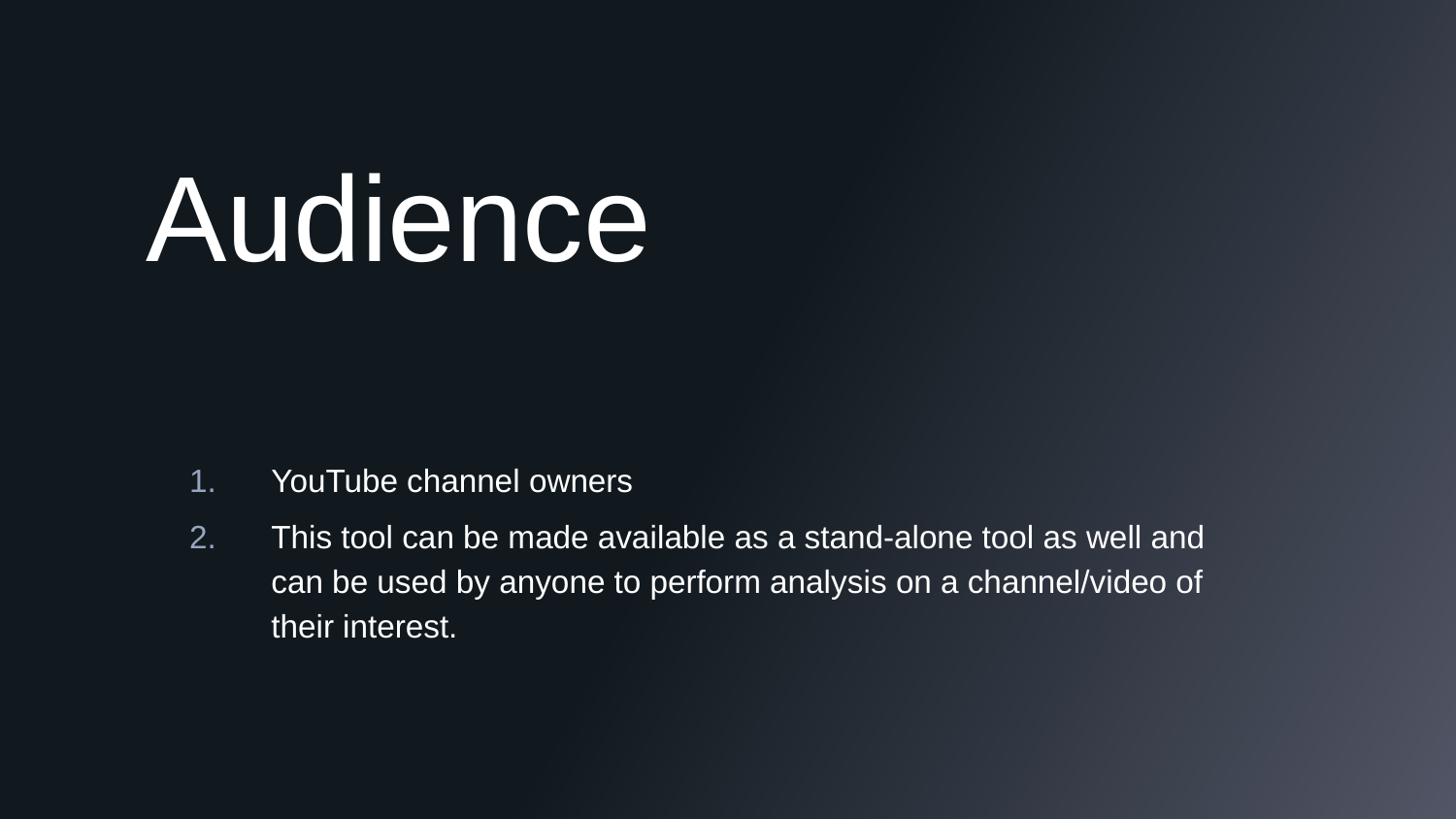

# Audience
YouTube channel owners
This tool can be made available as a stand-alone tool as well and can be used by anyone to perform analysis on a channel/video of their interest.